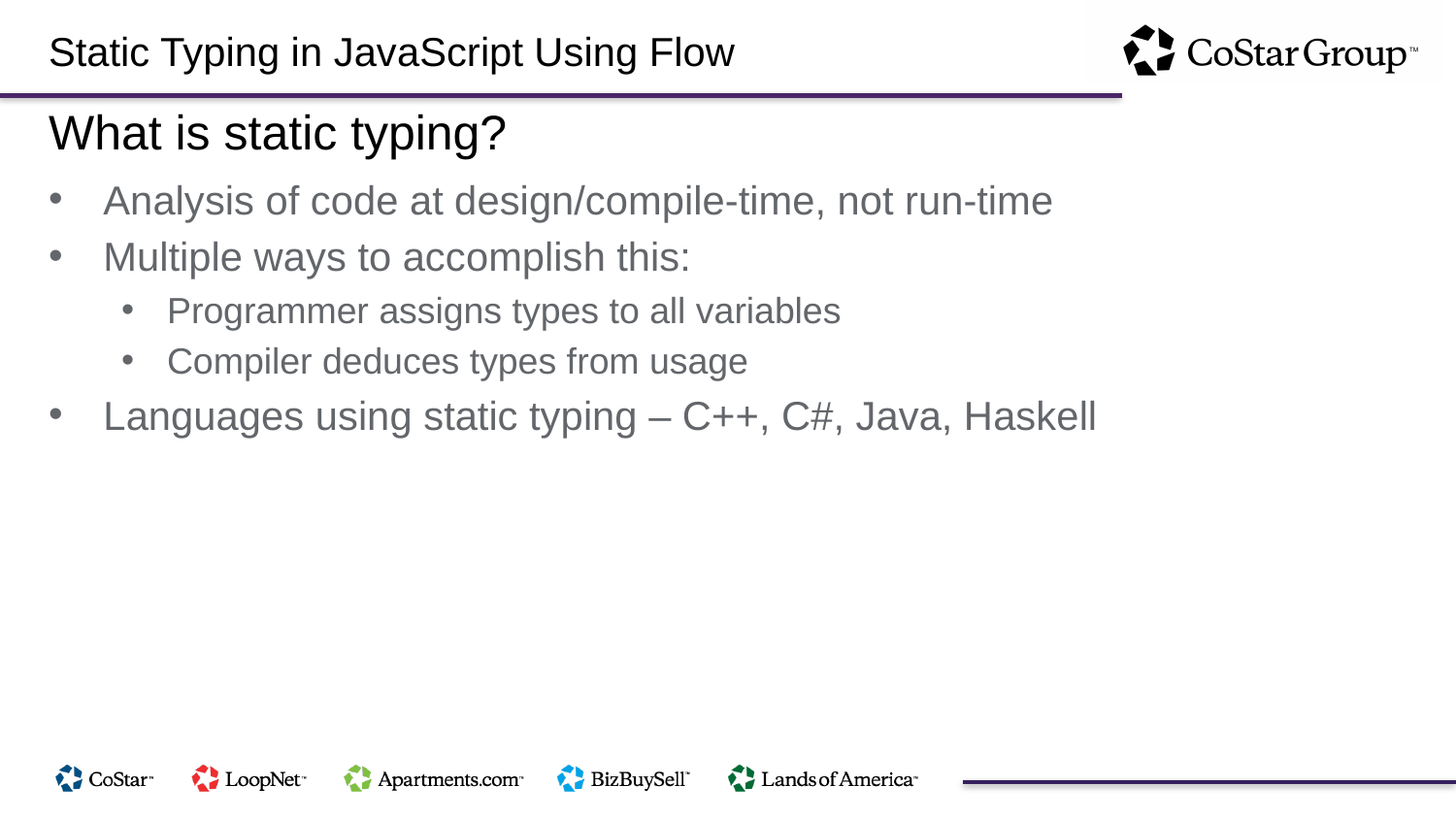

Static Typing in JavaScript Using Flow
What is static typing?
Analysis of code at design/compile-time, not run-time
Multiple ways to accomplish this:
Programmer assigns types to all variables
Compiler deduces types from usage
Languages using static typing – C++, C#, Java, Haskell